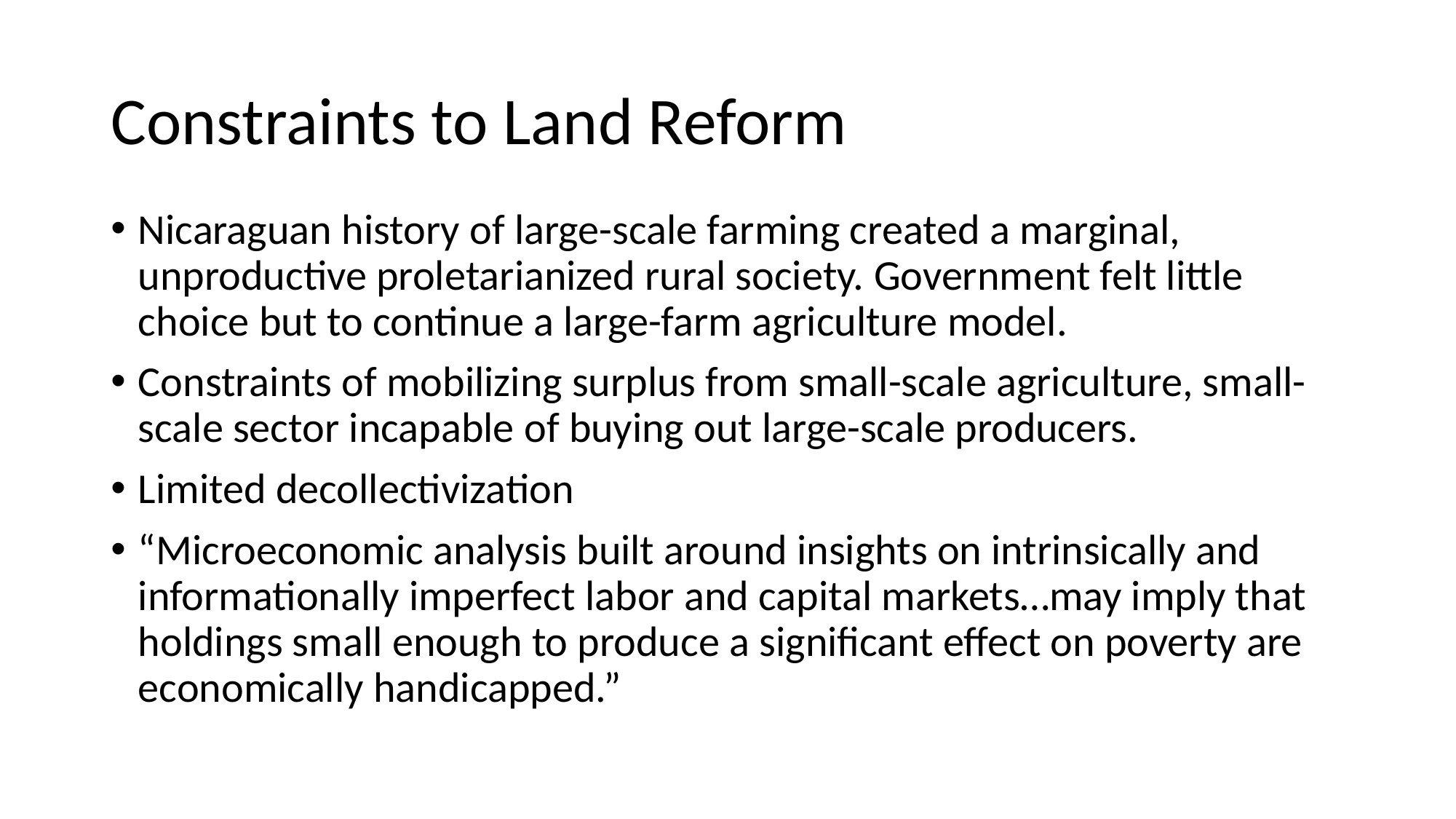

# Constraints to Land Reform
Nicaraguan history of large-scale farming created a marginal, unproductive proletarianized rural society. Government felt little choice but to continue a large-farm agriculture model.
Constraints of mobilizing surplus from small-scale agriculture, small-scale sector incapable of buying out large-scale producers.
Limited decollectivization
“Microeconomic analysis built around insights on intrinsically and informationally imperfect labor and capital markets…may imply that holdings small enough to produce a significant effect on poverty are economically handicapped.”